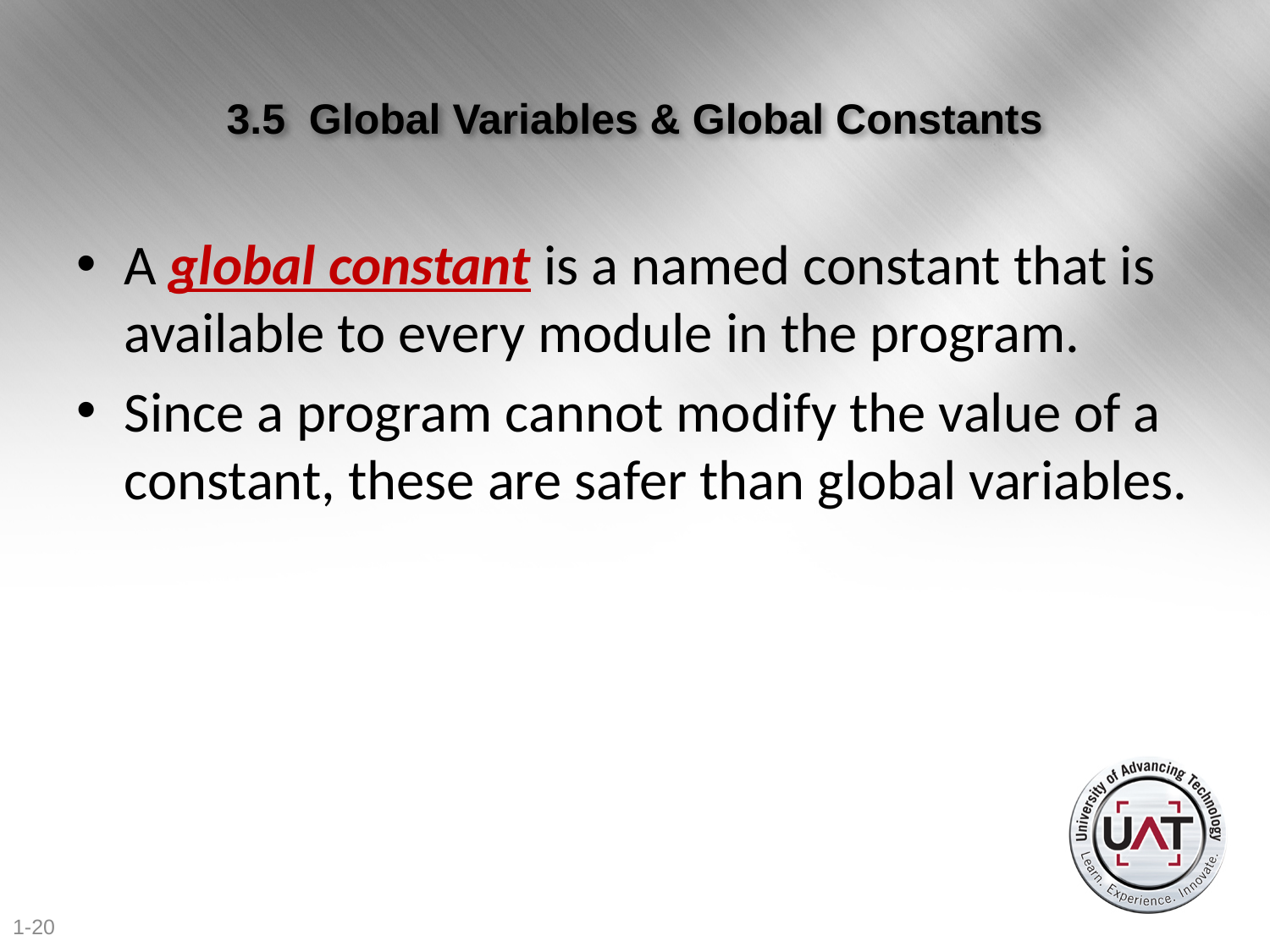

# 3.5  Global Variables & Global Constants
A global constant is a named constant that is available to every module in the program.
Since a program cannot modify the value of a constant, these are safer than global variables.
1-20